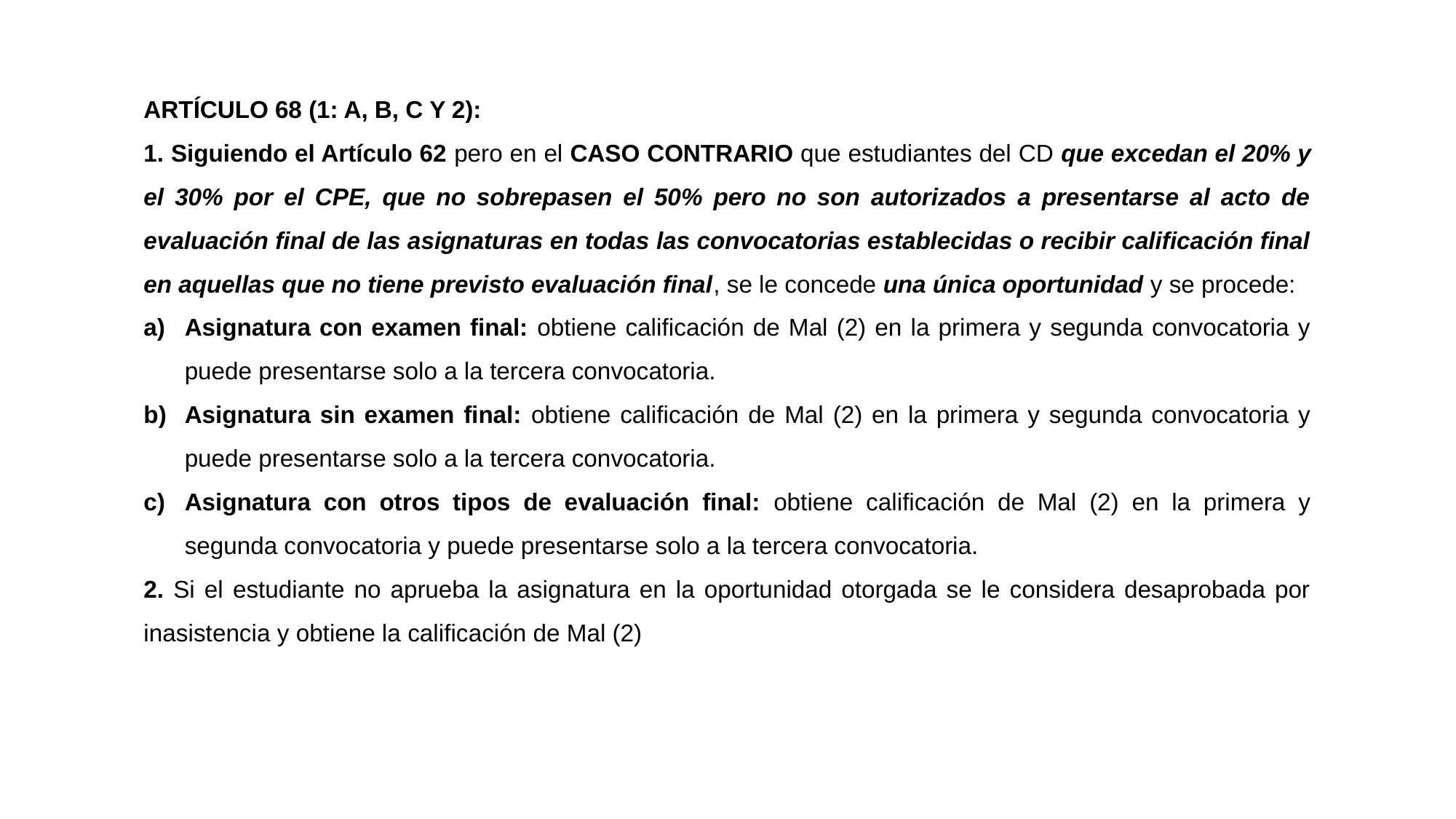

ARTÍCULO 68 (1: A, B, C Y 2):
1. Siguiendo el Artículo 62 pero en el CASO CONTRARIO que estudiantes del CD que excedan el 20% y el 30% por el CPE, que no sobrepasen el 50% pero no son autorizados a presentarse al acto de evaluación final de las asignaturas en todas las convocatorias establecidas o recibir calificación final en aquellas que no tiene previsto evaluación final, se le concede una única oportunidad y se procede:
Asignatura con examen final: obtiene calificación de Mal (2) en la primera y segunda convocatoria y puede presentarse solo a la tercera convocatoria.
Asignatura sin examen final: obtiene calificación de Mal (2) en la primera y segunda convocatoria y puede presentarse solo a la tercera convocatoria.
Asignatura con otros tipos de evaluación final: obtiene calificación de Mal (2) en la primera y segunda convocatoria y puede presentarse solo a la tercera convocatoria.
2. Si el estudiante no aprueba la asignatura en la oportunidad otorgada se le considera desaprobada por inasistencia y obtiene la calificación de Mal (2)